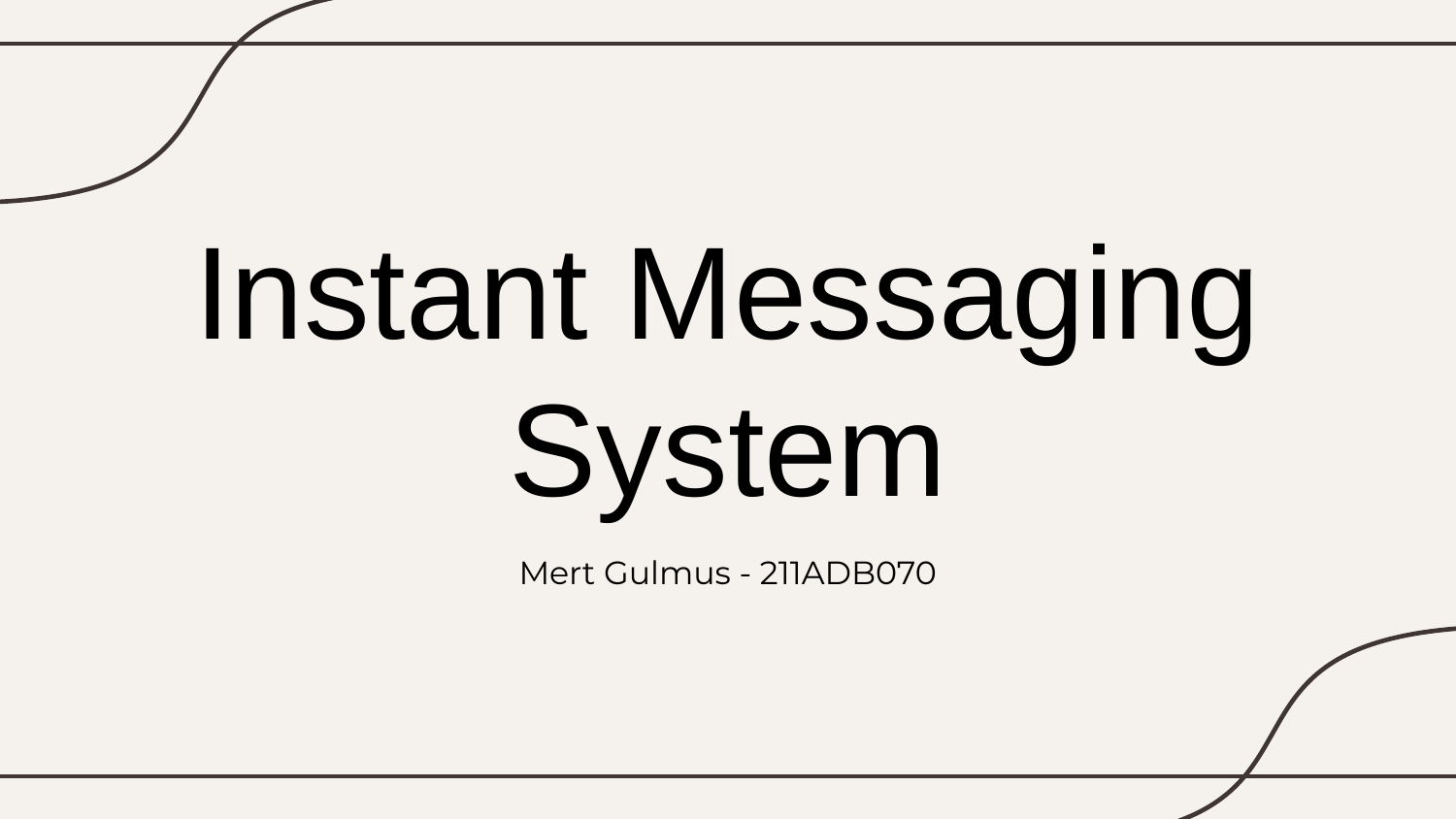

# Instant Messaging System
Mert Gulmus - 211ADB070